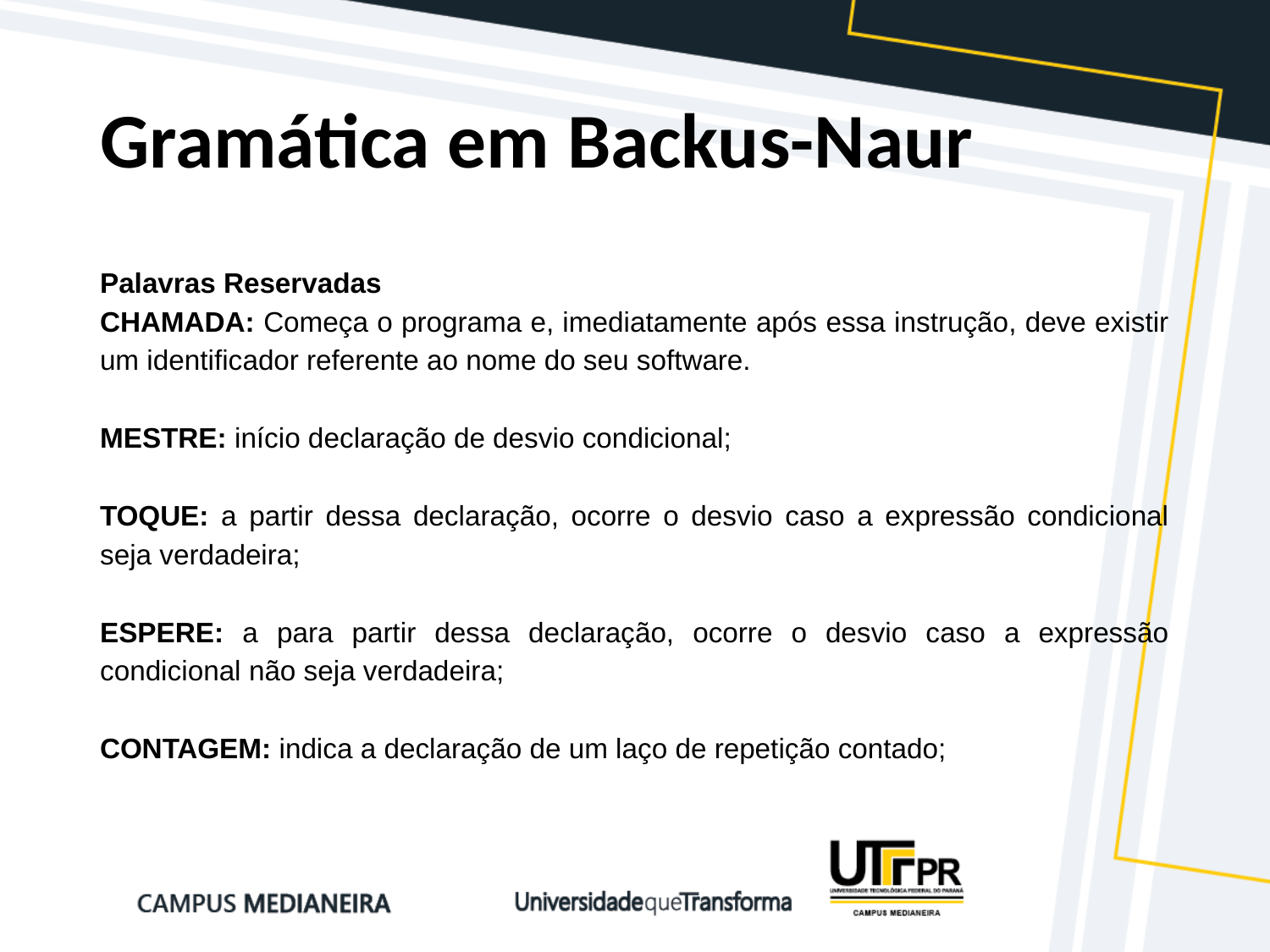

# Gramática em Backus-Naur
Palavras Reservadas
CHAMADA: Começa o programa e, imediatamente após essa instrução, deve existir um identificador referente ao nome do seu software.

MESTRE: início declaração de desvio condicional;

TOQUE: a partir dessa declaração, ocorre o desvio caso a expressão condicional seja verdadeira;

ESPERE: a para partir dessa declaração, ocorre o desvio caso a expressão condicional não seja verdadeira;

CONTAGEM: indica a declaração de um laço de repetição contado;